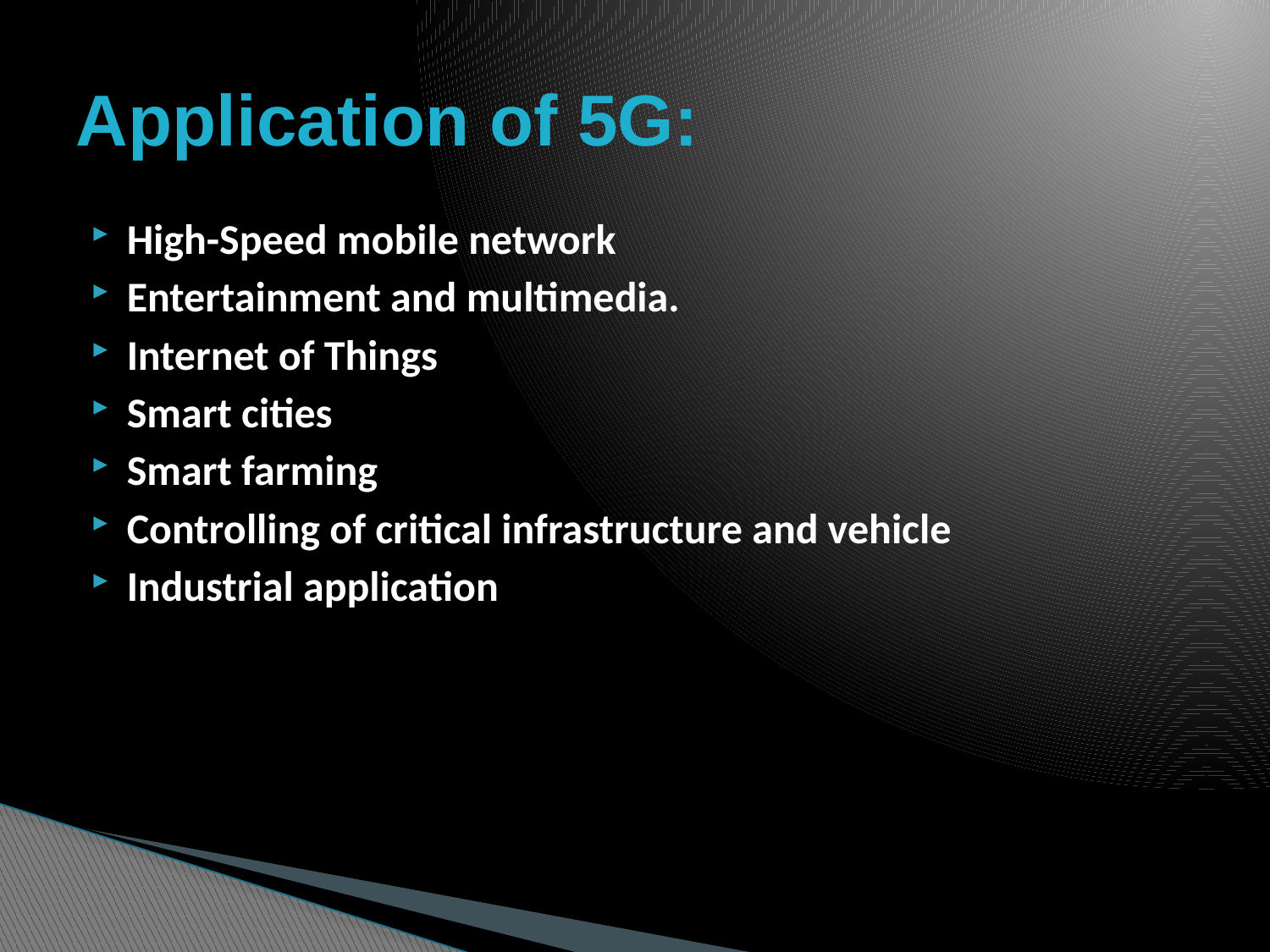

# Application of 5G:
High-Speed mobile network
Entertainment and multimedia.
Internet of Things
Smart cities
Smart farming
Controlling of critical infrastructure and vehicle
Industrial application